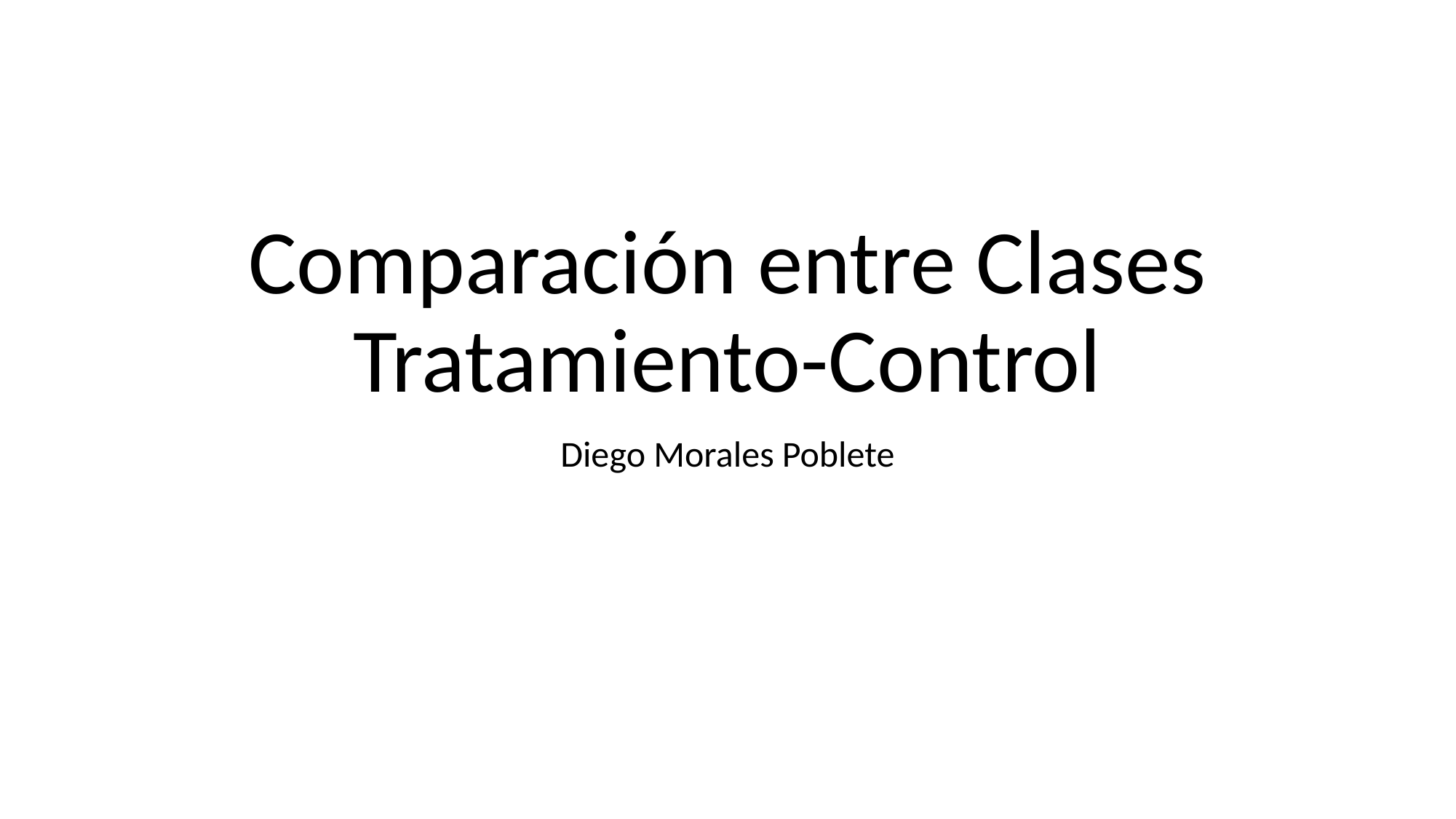

# Comparación entre Clases Tratamiento-Control
Diego Morales Poblete